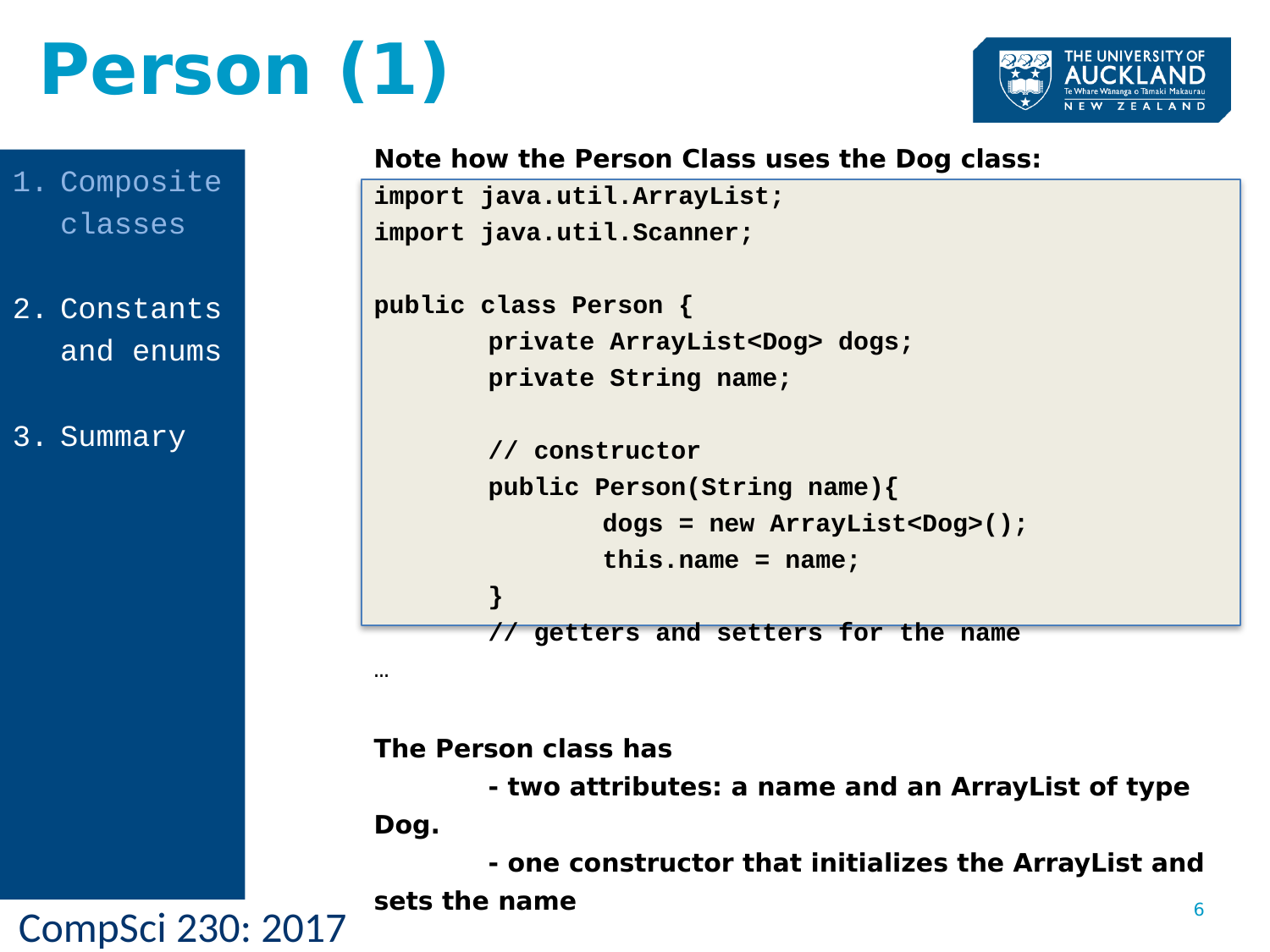

Person (1)
Note how the Person Class uses the Dog class:
import java.util.ArrayList;
import java.util.Scanner;
public class Person {
	private ArrayList<Dog> dogs;
	private String name;

	// constructor
	public Person(String name){
		dogs = new ArrayList<Dog>();
		this.name = name;
	}
	// getters and setters for the name
…

The Person class has
	- two attributes: a name and an ArrayList of type Dog.
	- one constructor that initializes the ArrayList and sets the name

Composite classes

Constants and enums

Summary

6